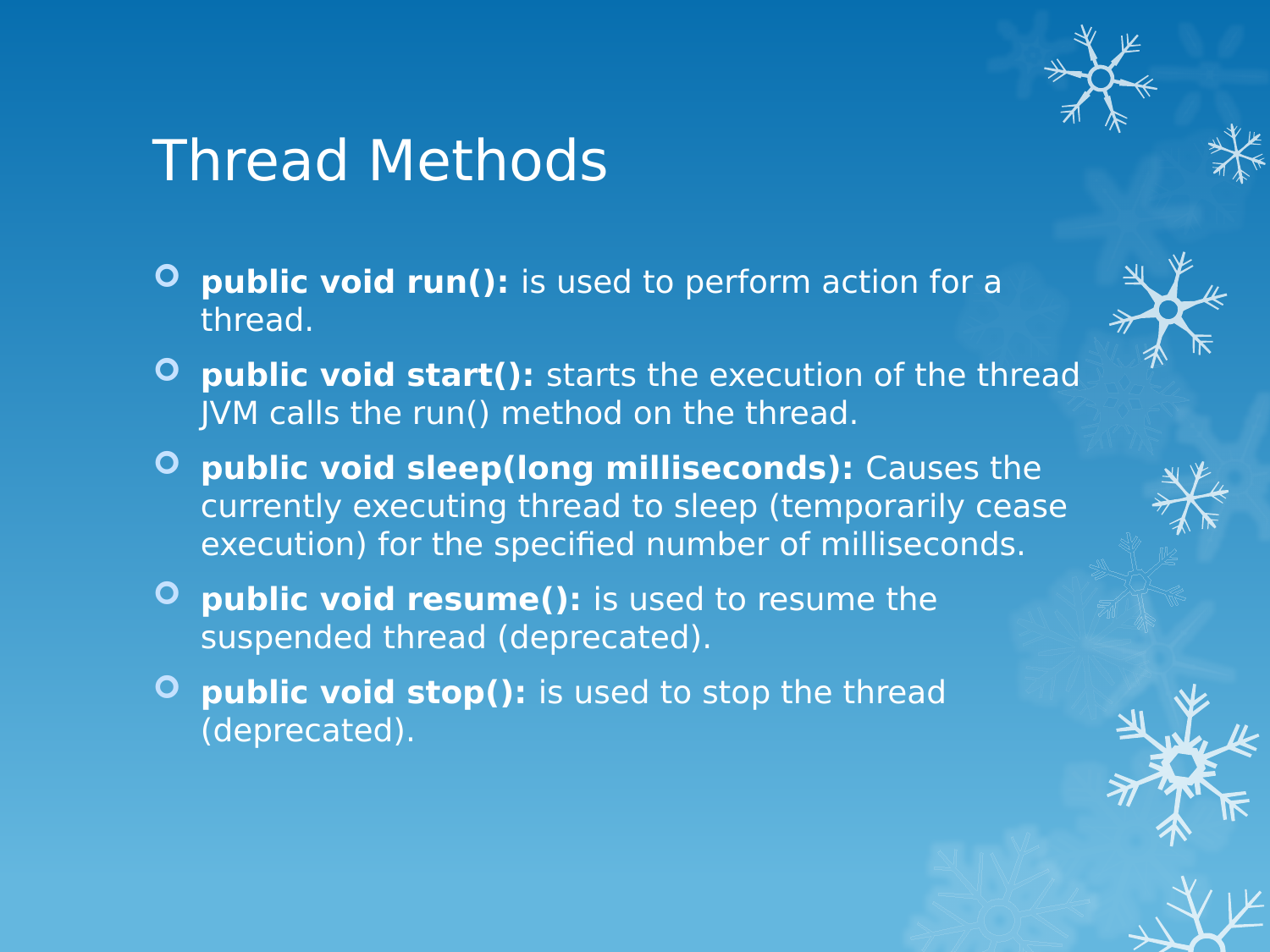

# Thread Methods
public void run(): is used to perform action for a thread.
public void start(): starts the execution of the thread JVM calls the run() method on the thread.
public void sleep(long milliseconds): Causes the currently executing thread to sleep (temporarily cease execution) for the specified number of milliseconds.
public void resume(): is used to resume the suspended thread (deprecated).
public void stop(): is used to stop the thread (deprecated).